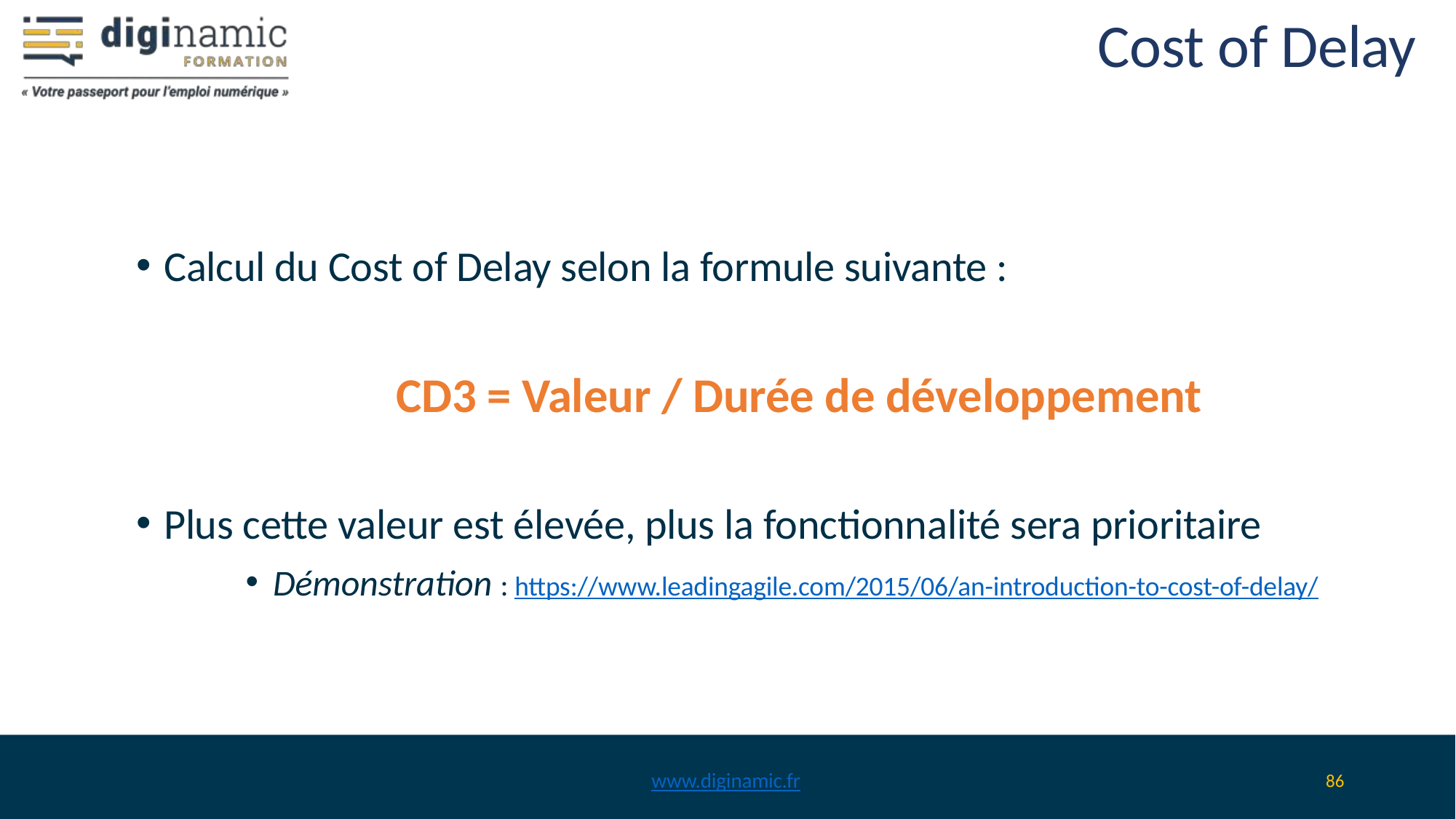

# Cost of Delay
Calcul du Cost of Delay selon la formule suivante :

CD3 = Valeur / Durée de développement

Plus cette valeur est élevée, plus la fonctionnalité sera prioritaire
Démonstration : https://www.leadingagile.com/2015/06/an-introduction-to-cost-of-delay/
www.diginamic.fr
86